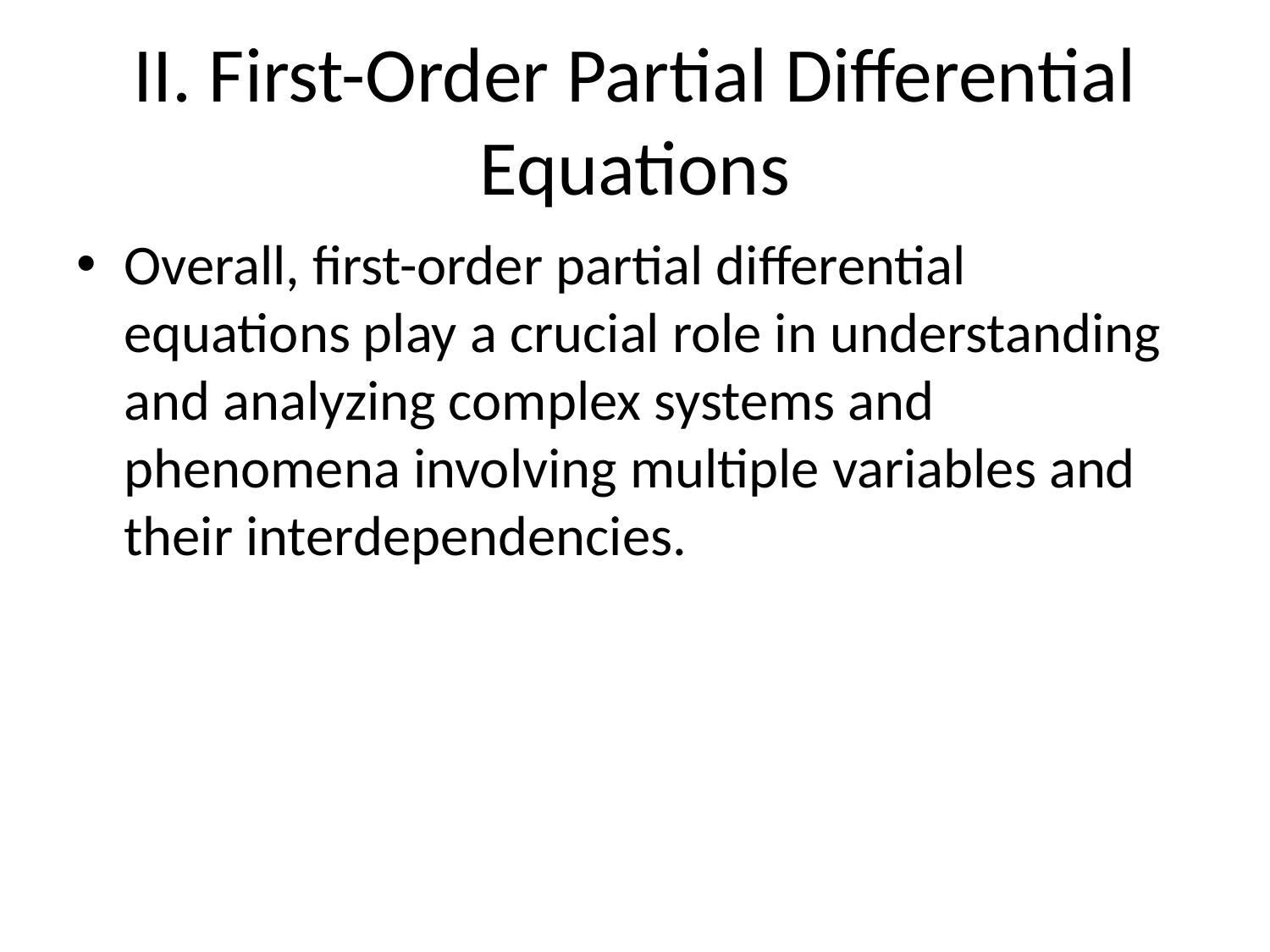

# II. First-Order Partial Differential Equations
Overall, first-order partial differential equations play a crucial role in understanding and analyzing complex systems and phenomena involving multiple variables and their interdependencies.